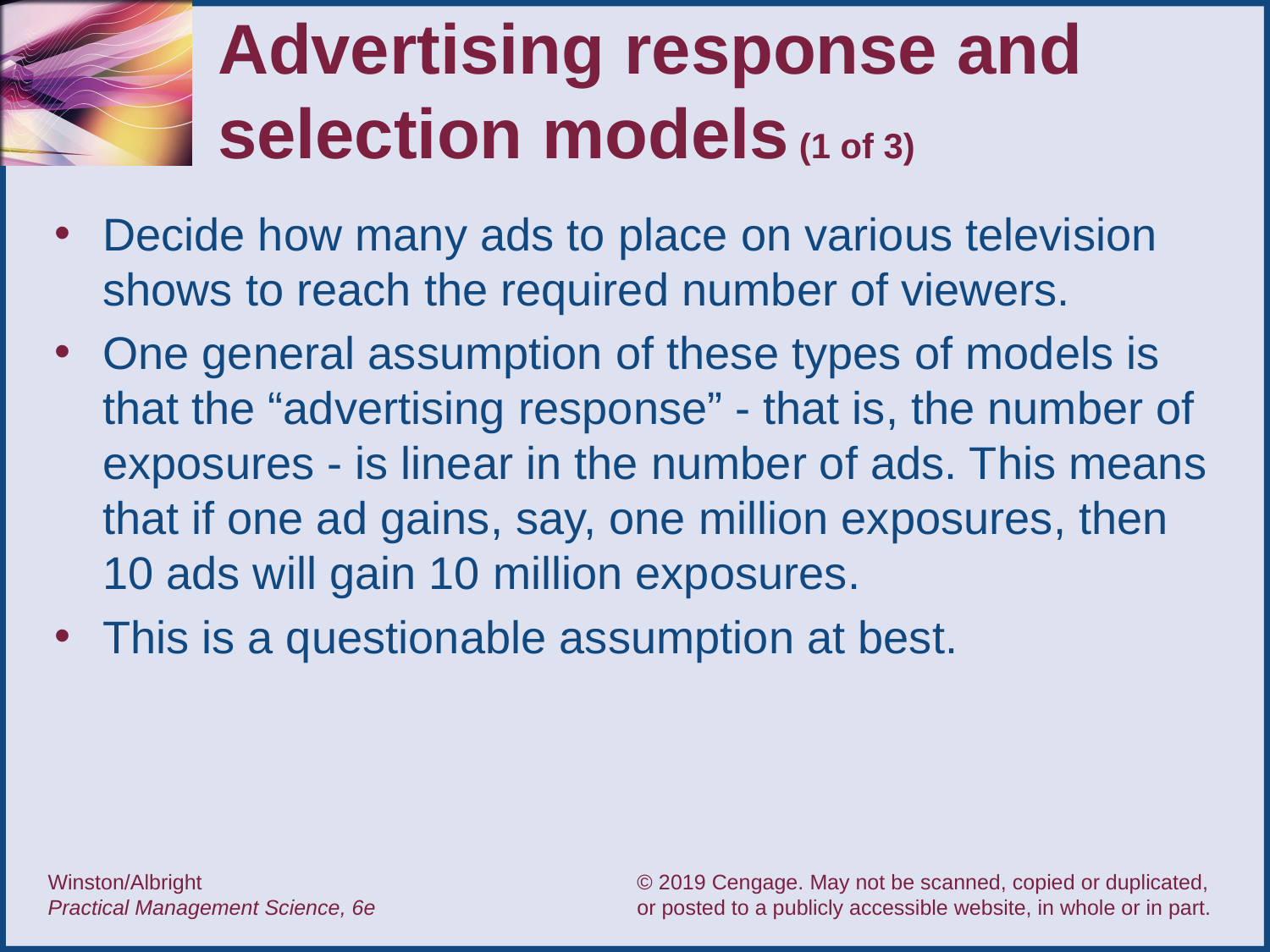

# Advertising response and selection models (1 of 3)
Decide how many ads to place on various television shows to reach the required number of viewers.
One general assumption of these types of models is that the “advertising response” - that is, the number of exposures - is linear in the number of ads. This means that if one ad gains, say, one million exposures, then 10 ads will gain 10 million exposures.
This is a questionable assumption at best.